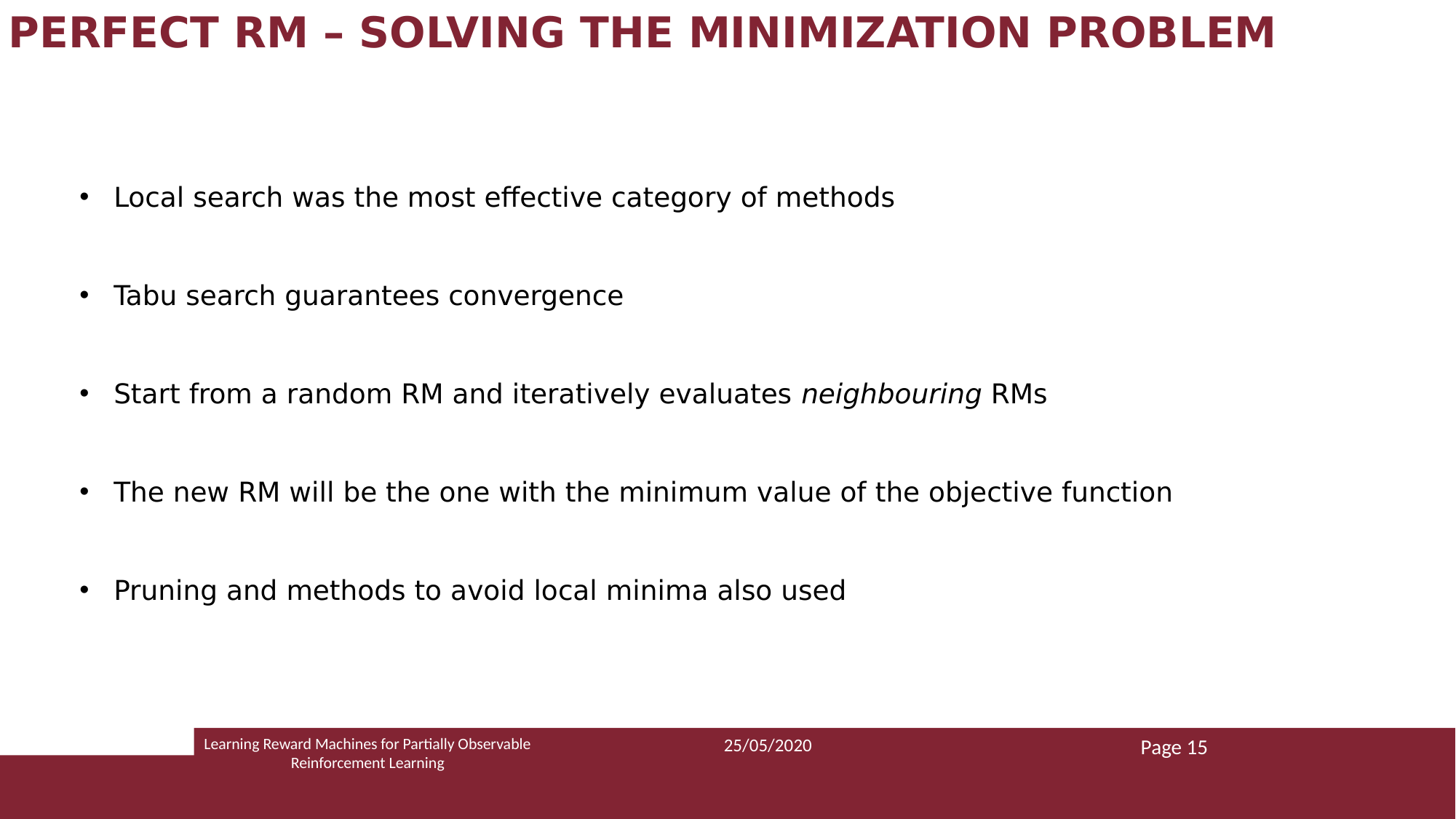

PERFECT RM – SOLVING THE MINIMIZATION PROBLEM
Local search was the most effective category of methods

Tabu search guarantees convergence

Start from a random RM and iteratively evaluates neighbouring RMs

The new RM will be the one with the minimum value of the objective function

Pruning and methods to avoid local minima also used
Learning Reward Machines for Partially Observable Reinforcement Learning
25/05/2020
Page 15